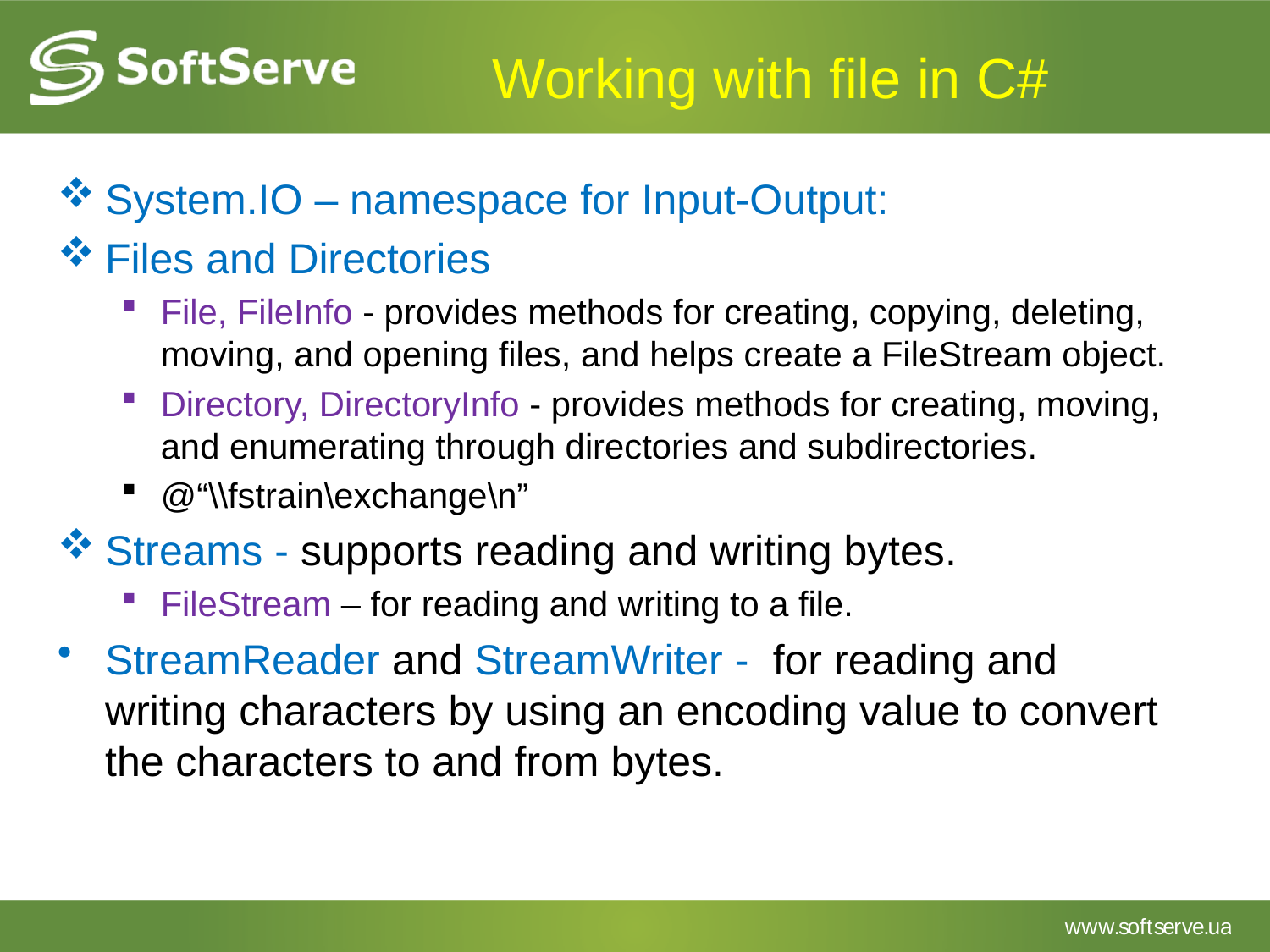

# Working with file in C#
System.IO – namespace for Input-Output:
Files and Directories
File, FileInfo - provides methods for creating, copying, deleting, moving, and opening files, and helps create a FileStream object.
Directory, DirectoryInfo - provides methods for creating, moving, and enumerating through directories and subdirectories.
@“\\fstrain\exchange\n”
Streams - supports reading and writing bytes.
FileStream – for reading and writing to a file.
StreamReader and StreamWriter -  for reading and writing characters by using an encoding value to convert the characters to and from bytes.